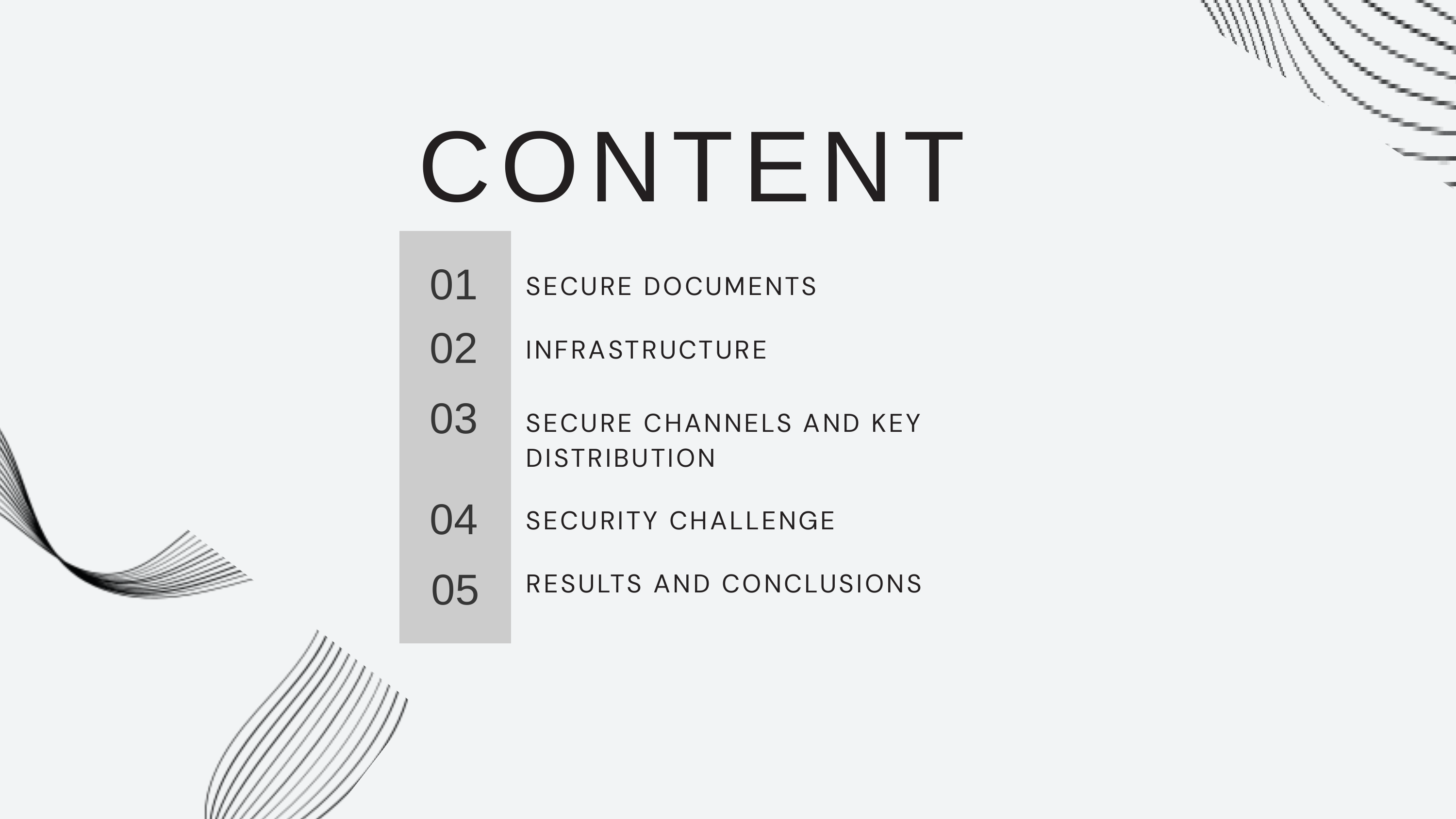

CONTENT

01
SECURE DOCUMENTS
02
INFRASTRUCTURE
03
SECURE CHANNELS AND KEY DISTRIBUTION

04
SECURITY CHALLENGE
05
RESULTS AND CONCLUSIONS